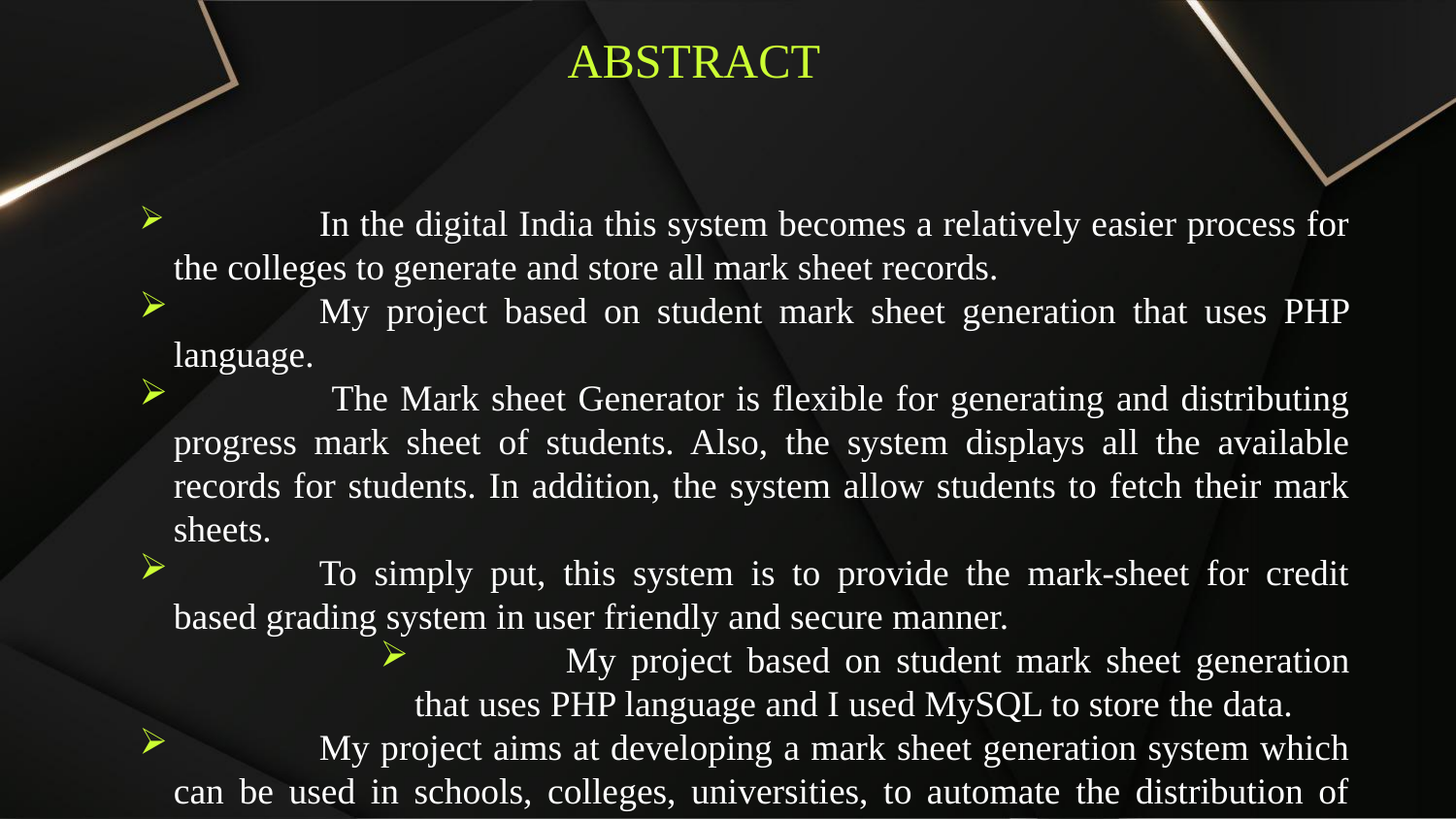

ABSTRACT
	In the digital India this system becomes a relatively easier process for the colleges to generate and store all mark sheet records.
	My project based on student mark sheet generation that uses PHP language.
	 The Mark sheet Generator is flexible for generating and distributing progress mark sheet of students. Also, the system displays all the available records for students. In addition, the system allow students to fetch their mark sheets.
	To simply put, this system is to provide the mark-sheet for credit based grading system in user friendly and secure manner.
 	My project based on student mark sheet generation that uses PHP language and I used MySQL to store the data.
	My project aims at developing a mark sheet generation system which can be used in schools, colleges, universities, to automate the distribution of digitally verifiable student  mark sheets.